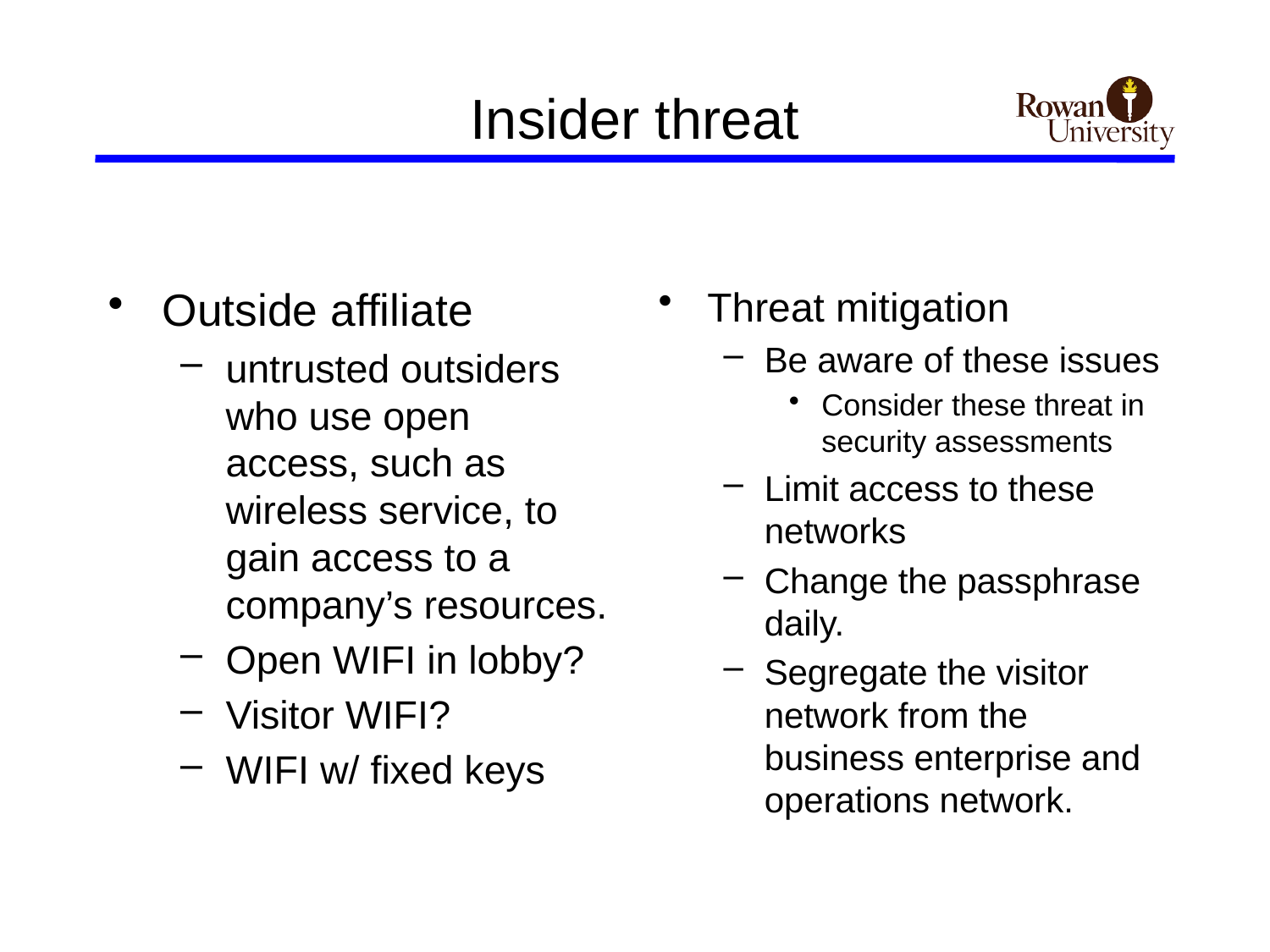

# Insider threat
Outside affiliate
untrusted outsiders who use open access, such as wireless service, to gain access to a company’s resources.
Open WIFI in lobby?
Visitor WIFI?
WIFI w/ fixed keys
Threat mitigation
Be aware of these issues
Consider these threat in security assessments
Limit access to these networks
Change the passphrase daily.
Segregate the visitor network from the business enterprise and operations network.